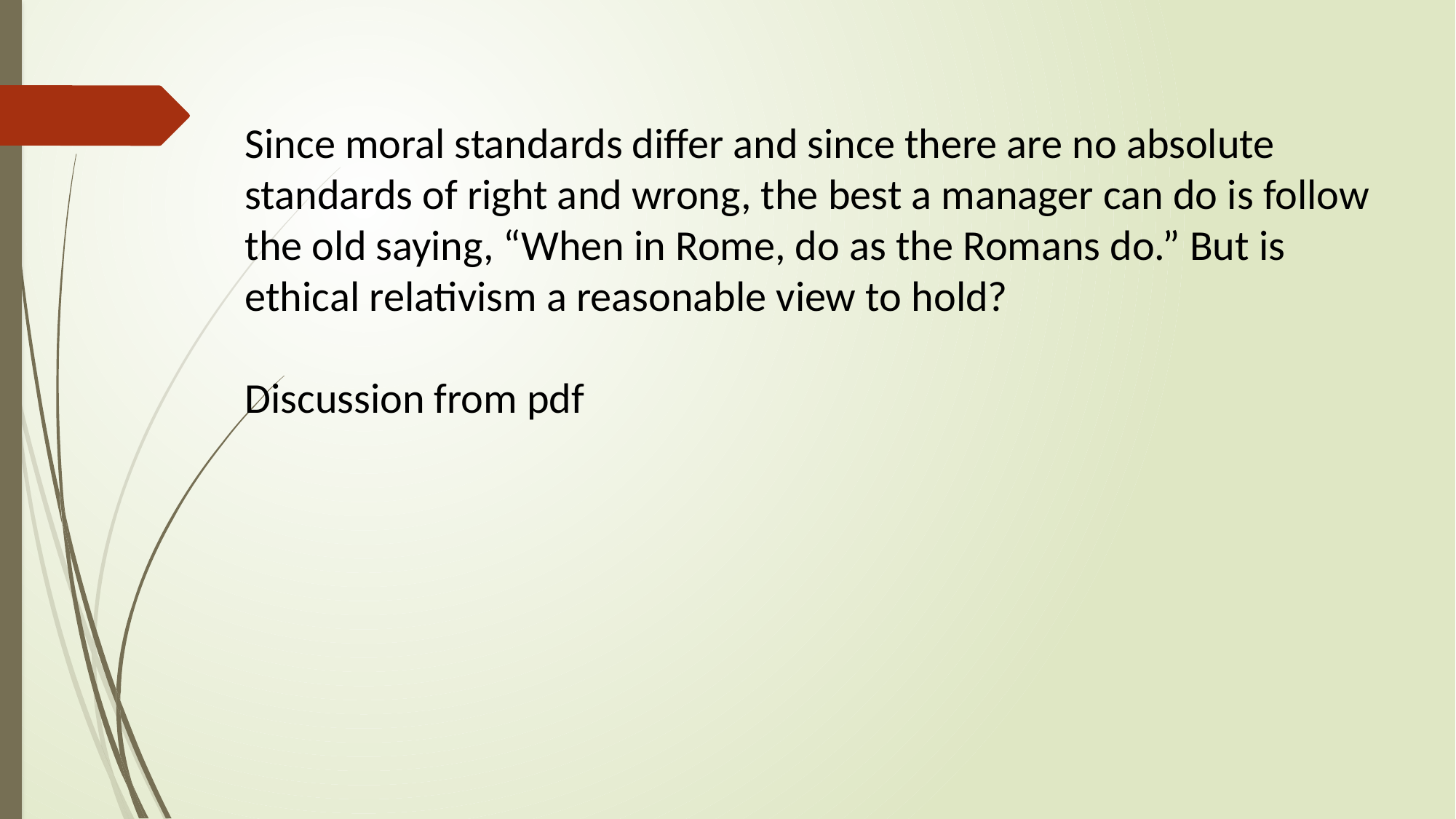

Since moral standards differ and since there are no absolute standards of right and wrong, the best a manager can do is follow the old saying, “When in Rome, do as the Romans do.” But is ethical relativism a reasonable view to hold?

Discussion from pdf